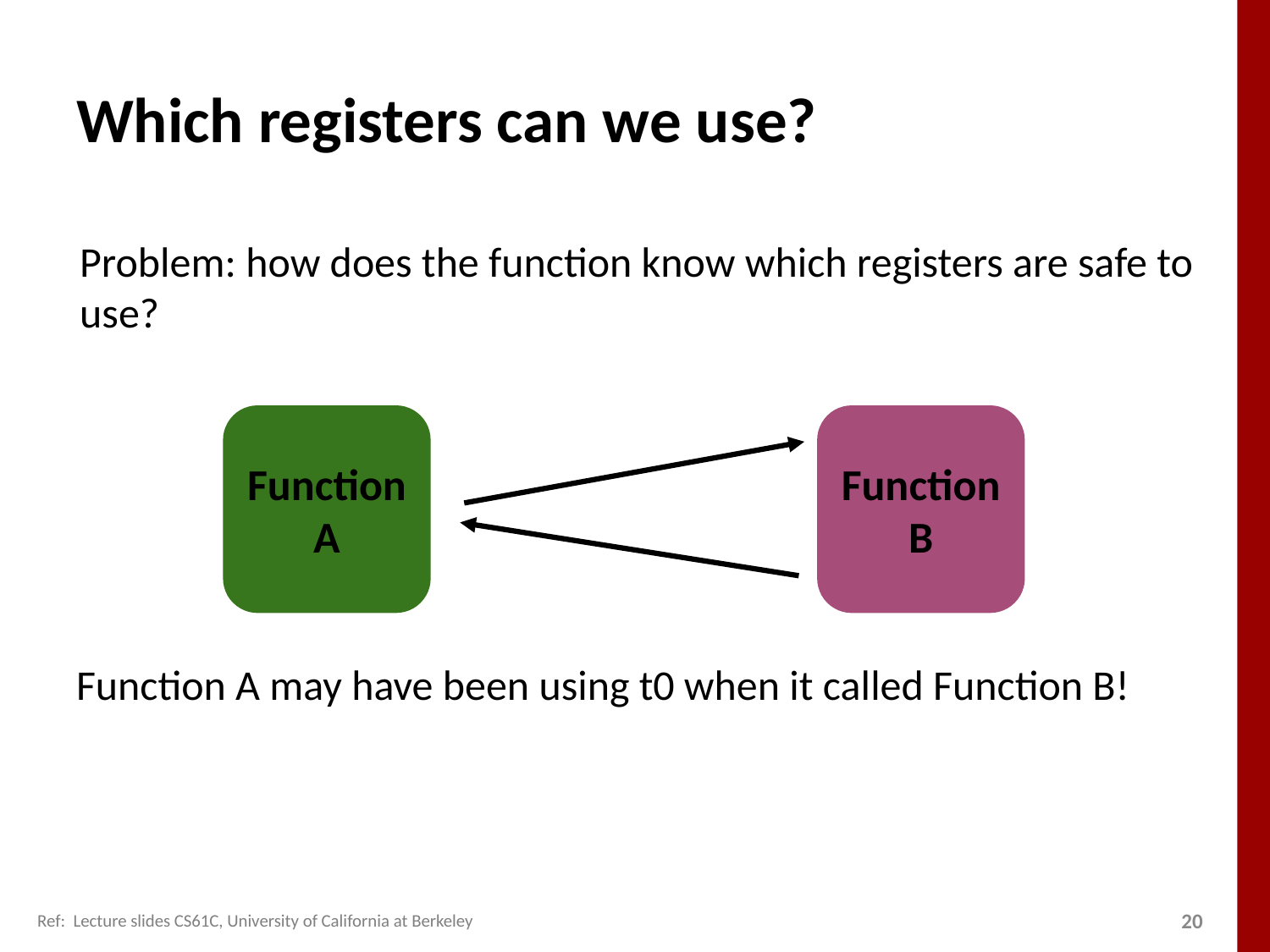

# Which registers can we use?
Problem: how does the function know which registers are safe to use?

Function A may have been using t0 when it called Function B!

Function A
Function B
Ref:  Lecture slides CS61C, University of California at Berkeley